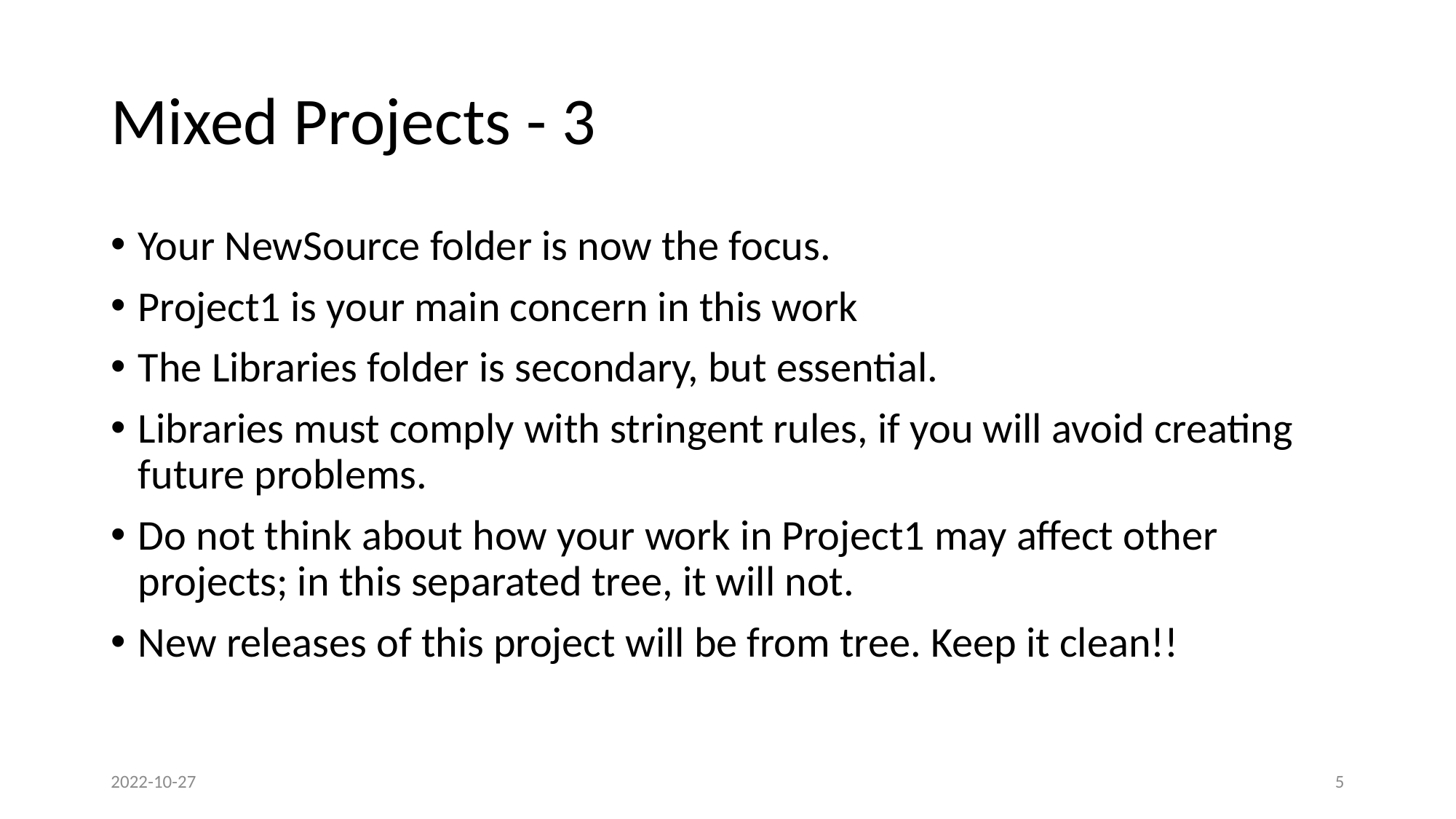

# Mixed Projects - 3
Your NewSource folder is now the focus.
Project1 is your main concern in this work
The Libraries folder is secondary, but essential.
Libraries must comply with stringent rules, if you will avoid creating future problems.
Do not think about how your work in Project1 may affect other projects; in this separated tree, it will not.
New releases of this project will be from tree. Keep it clean!!
2022-10-27
5